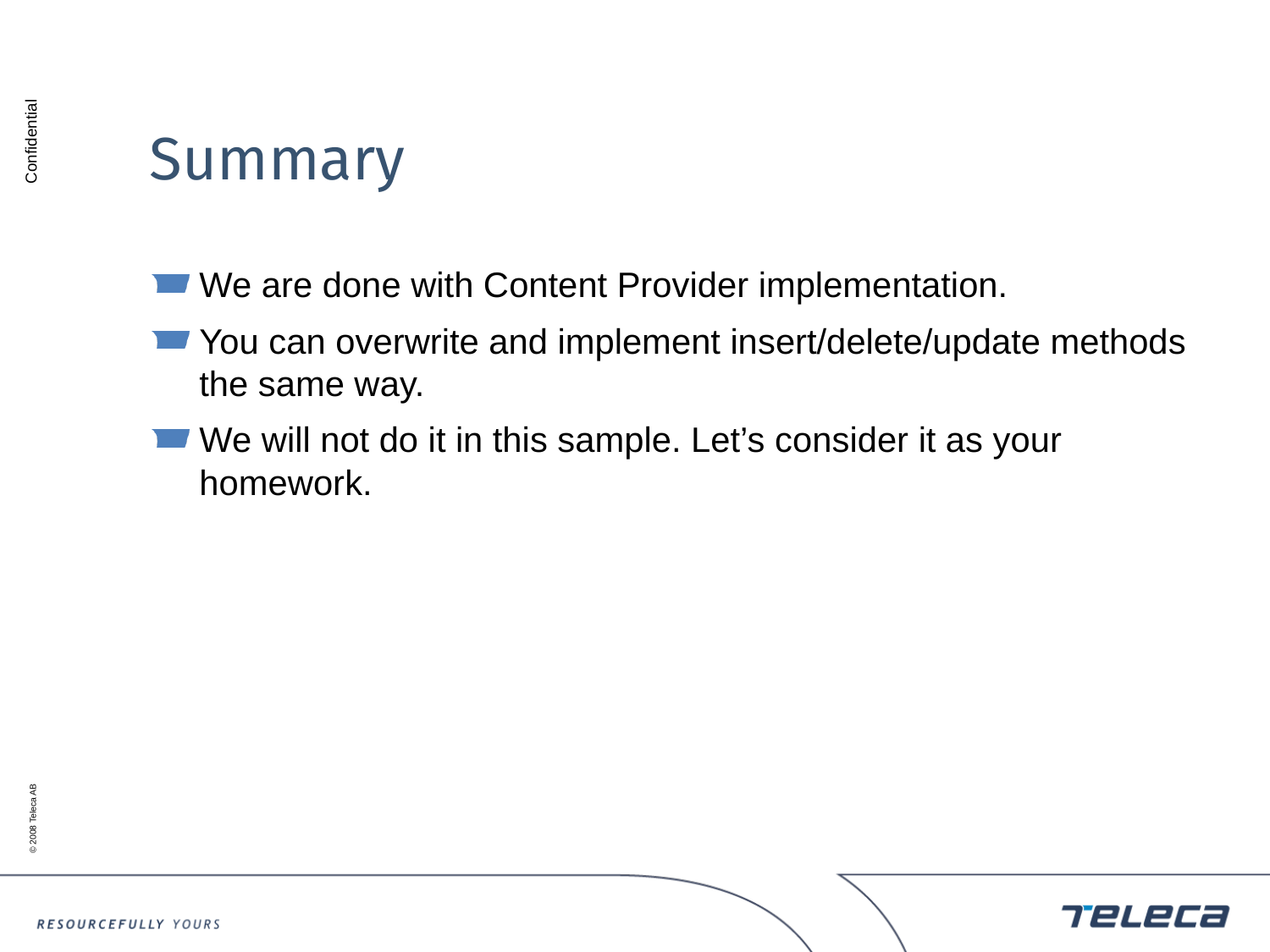

# Summary
We are done with Content Provider implementation.
You can overwrite and implement insert/delete/update methods the same way.
We will not do it in this sample. Let’s consider it as your homework.